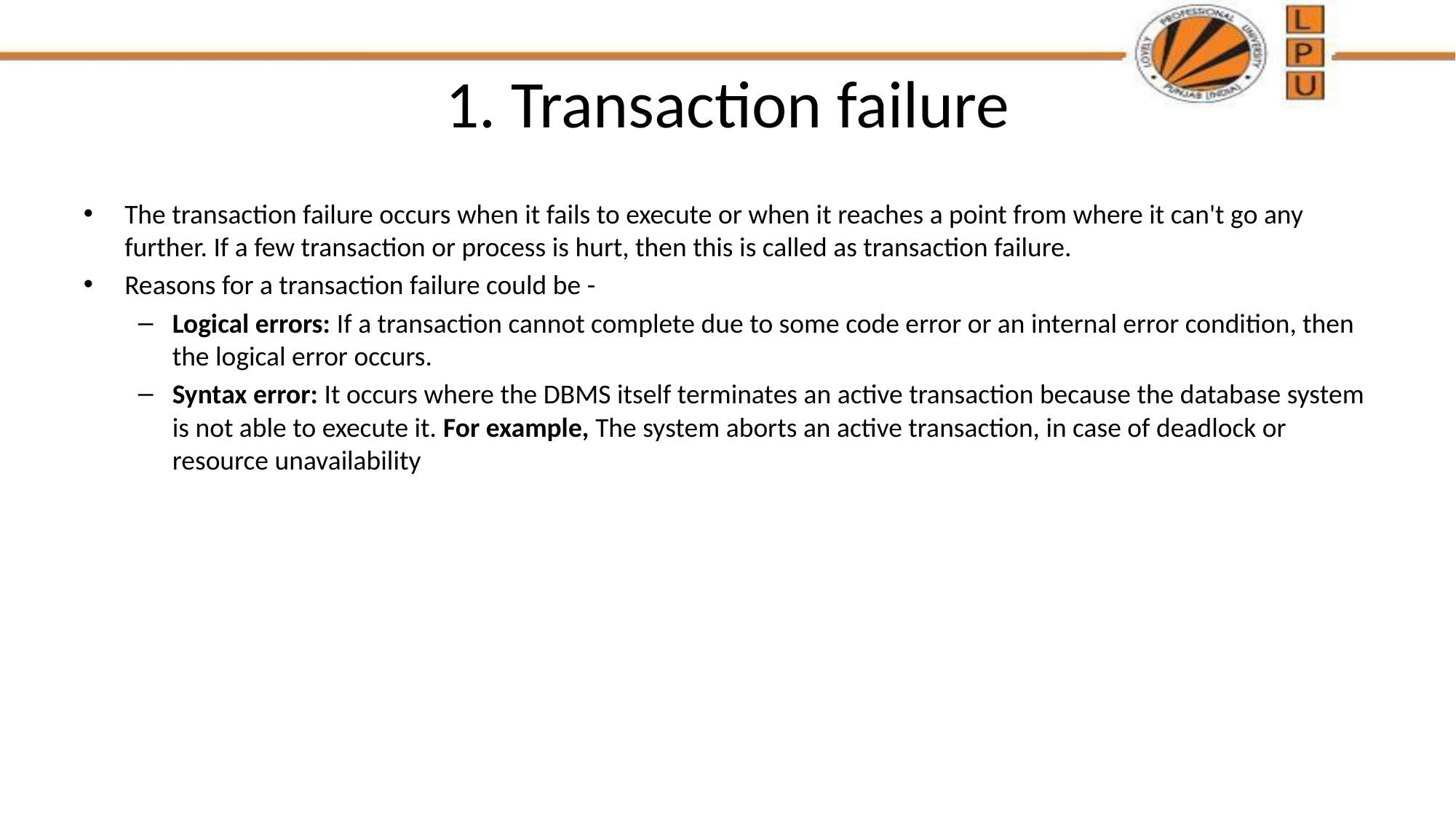

# 1. Transaction failure
The transaction failure occurs when it fails to execute or when it reaches a point from where it can't go any further. If a few transaction or process is hurt, then this is called as transaction failure.
Reasons for a transaction failure could be -
Logical errors: If a transaction cannot complete due to some code error or an internal error condition, then the logical error occurs.
Syntax error: It occurs where the DBMS itself terminates an active transaction because the database system is not able to execute it. For example, The system aborts an active transaction, in case of deadlock or resource unavailability